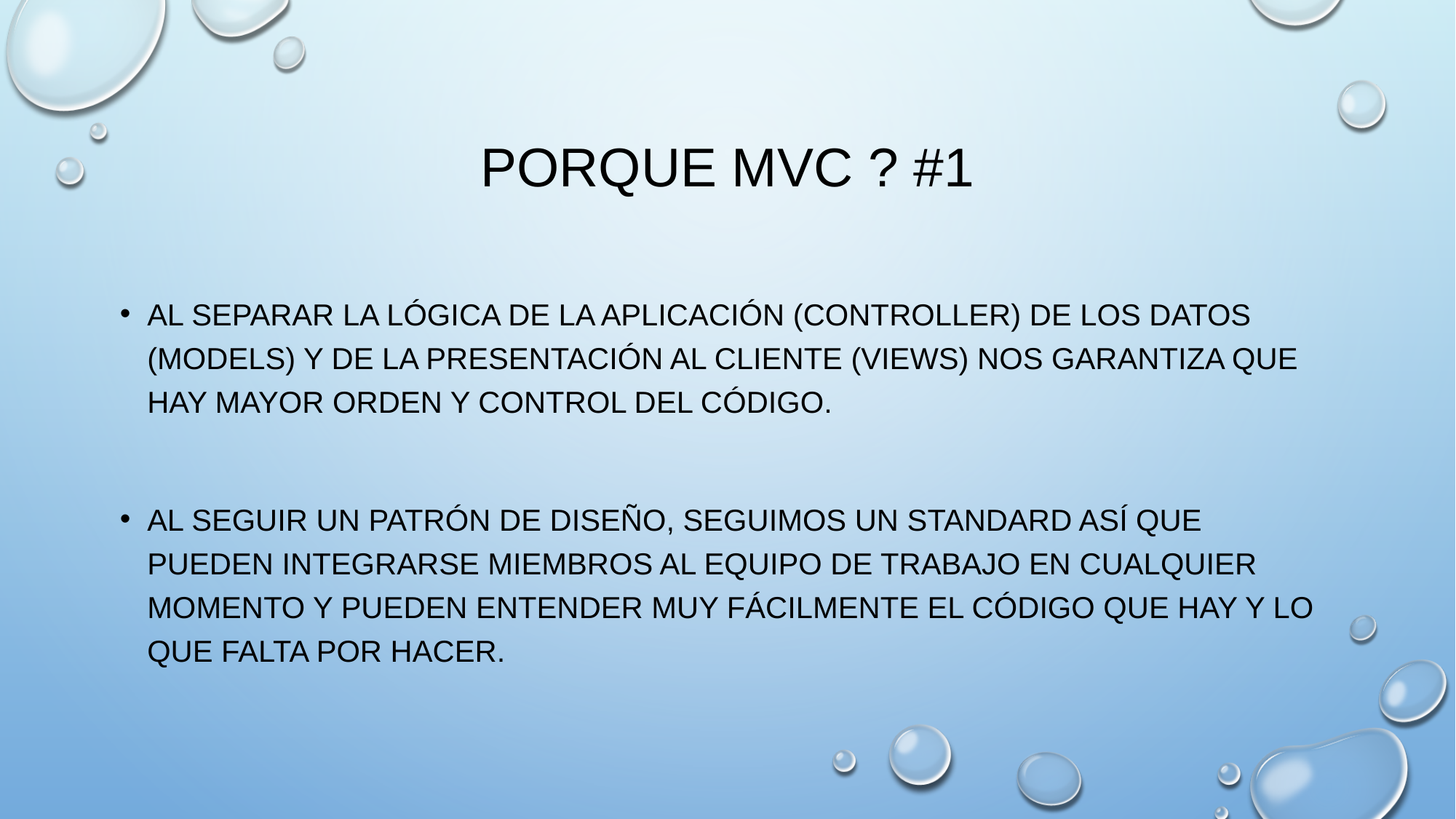

# Porque MVC ? #1
Al separar la Lógica de la aplicación (Controller) de los Datos (Models) y de la presentación al Cliente (Views) nos garantiza que hay mayor orden y control del código.

Al seguir un Patrón de diseño, seguimos un standard así que pueden integrarse miembros al equipo de trabajo en cualquier momento y pueden entender muy fácilmente el código que hay y lo que falta por hacer.